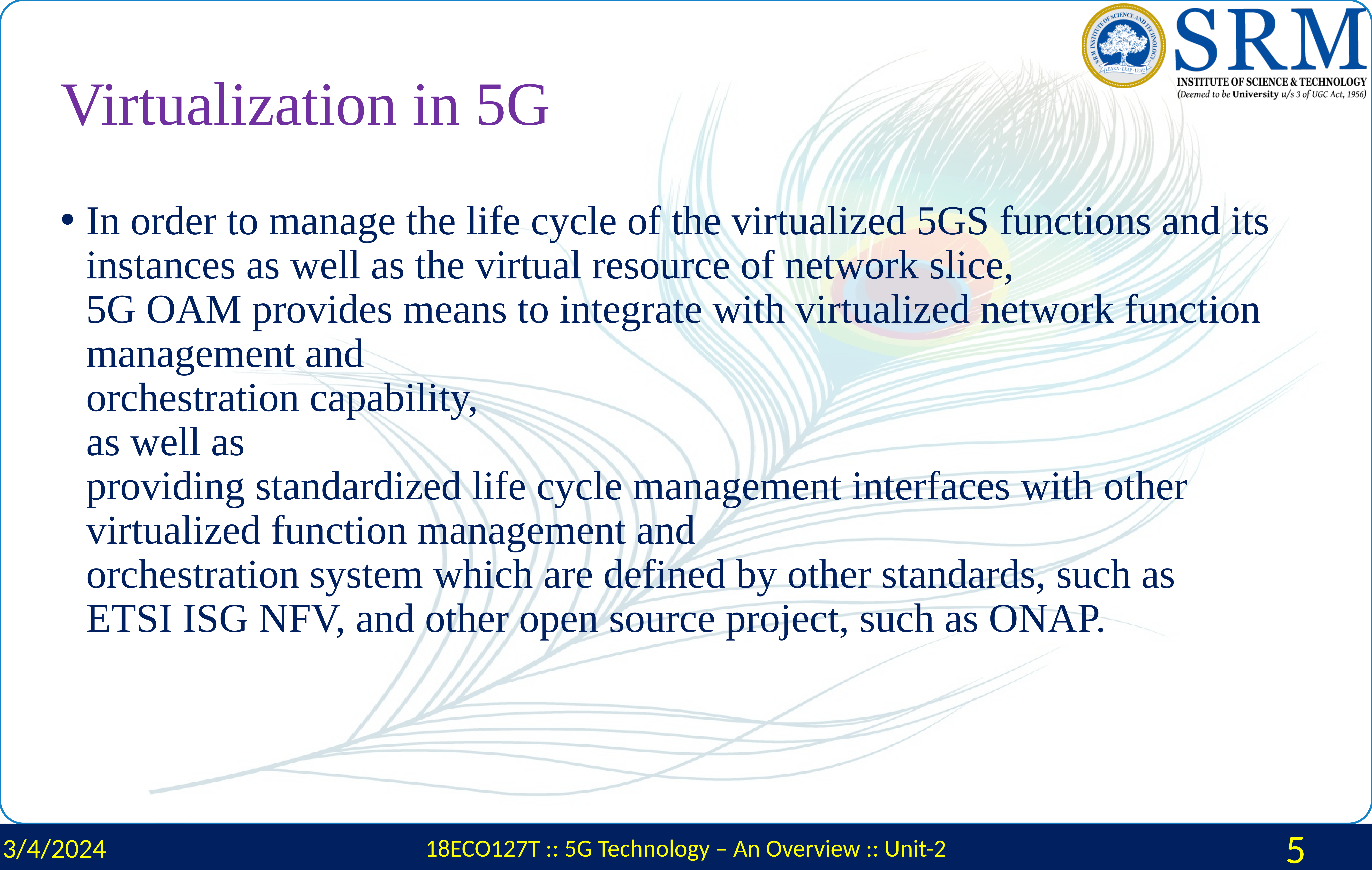

# Virtualization in 5G
In order to manage the life cycle of the virtualized 5GS functions and its instances as well as the virtual resource of network slice,
5G OAM provides means to integrate with virtualized network function management and
orchestration capability,
as well as
providing standardized life cycle management interfaces with other virtualized function management and
orchestration system which are defined by other standards, such as
ETSI ISG NFV, and other open source project, such as ONAP.
3/4/2024
18ECO127T :: 5G Technology – An Overview :: Unit-2
5